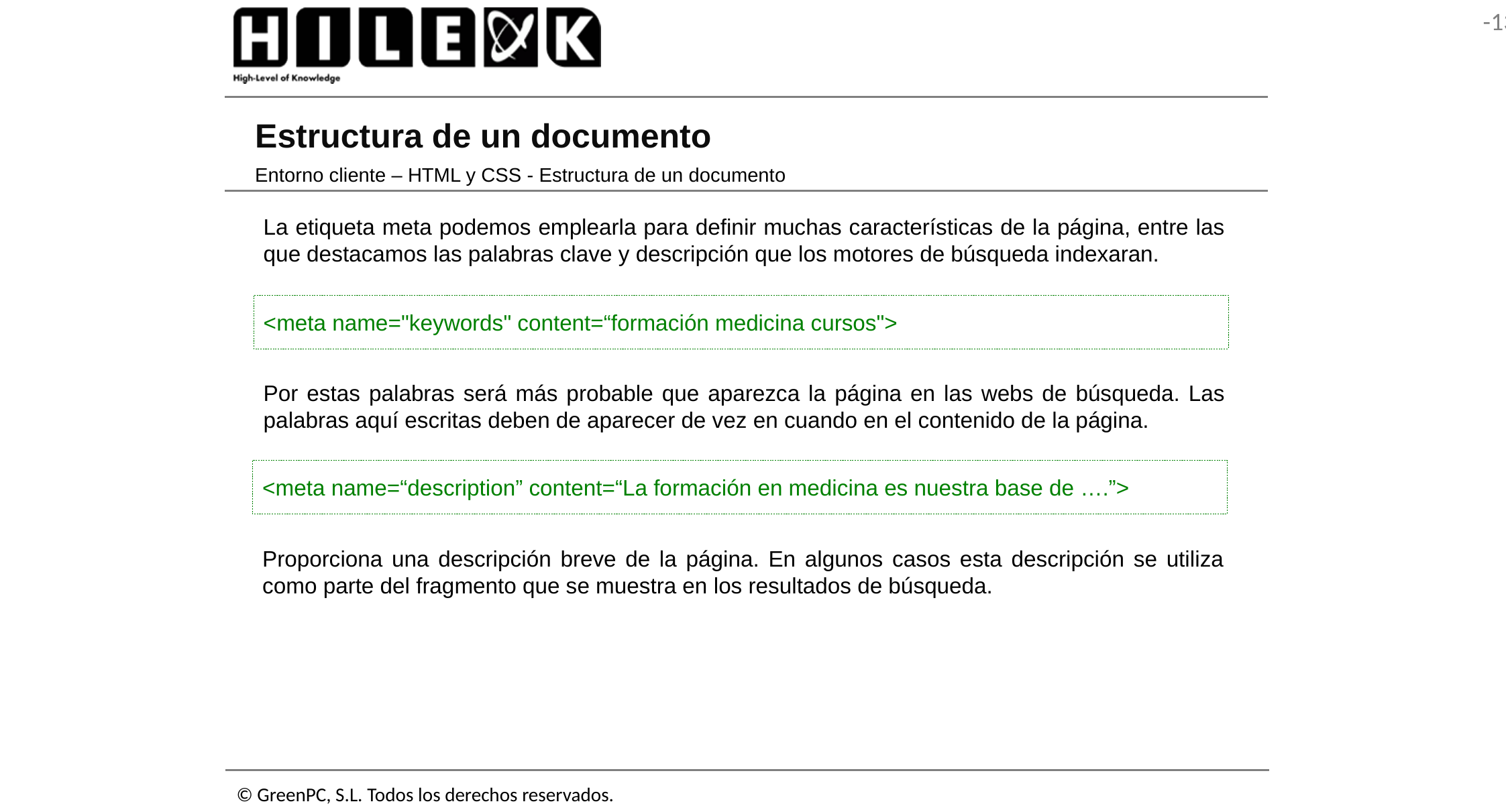

# Estructura de un documento
Entorno cliente – HTML y CSS - Estructura de un documento
La etiqueta meta podemos emplearla para definir muchas características de la página, entre las que destacamos las palabras clave y descripción que los motores de búsqueda indexaran.
<meta name="keywords" content=“formación medicina cursos">
Por estas palabras será más probable que aparezca la página en las webs de búsqueda. Las palabras aquí escritas deben de aparecer de vez en cuando en el contenido de la página.
<meta name=“description” content=“La formación en medicina es nuestra base de ….”>
Proporciona una descripción breve de la página. En algunos casos esta descripción se utiliza como parte del fragmento que se muestra en los resultados de búsqueda.